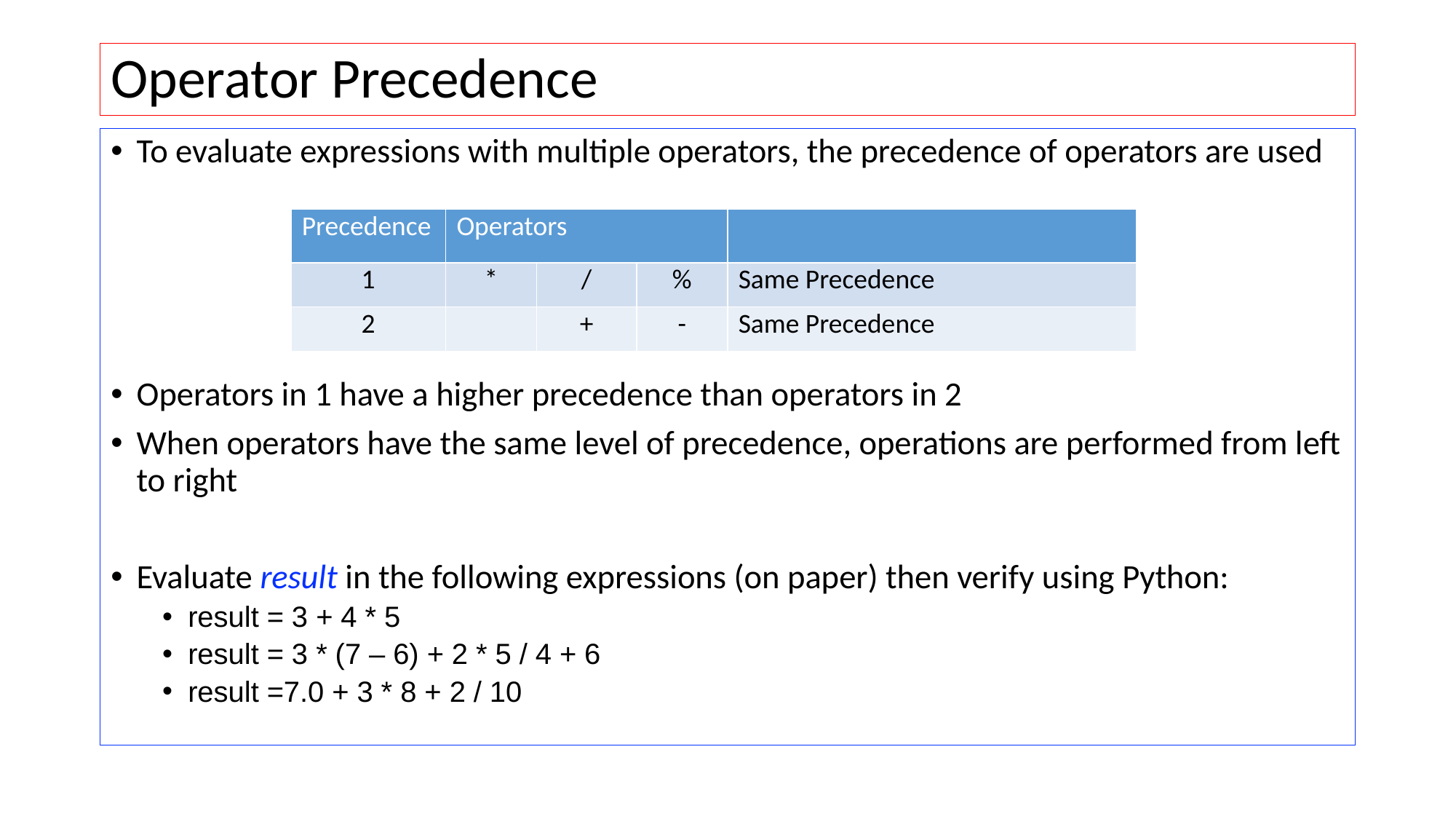

# Operator Precedence
To evaluate expressions with multiple operators, the precedence of operators are used

Operators in 1 have a higher precedence than operators in 2
When operators have the same level of precedence, operations are performed from left to right

Evaluate result in the following expressions (on paper) then verify using Python:
result = 3 + 4 * 5
result = 3 * (7 – 6) + 2 * 5 / 4 + 6
result =7.0 + 3 * 8 + 2 / 10
| Precedence | Operators |  |  |  |
| --- | --- | --- | --- | --- |
| 1 | \* | / | % | Same Precedence |
| 2 |  | + | - | Same Precedence |